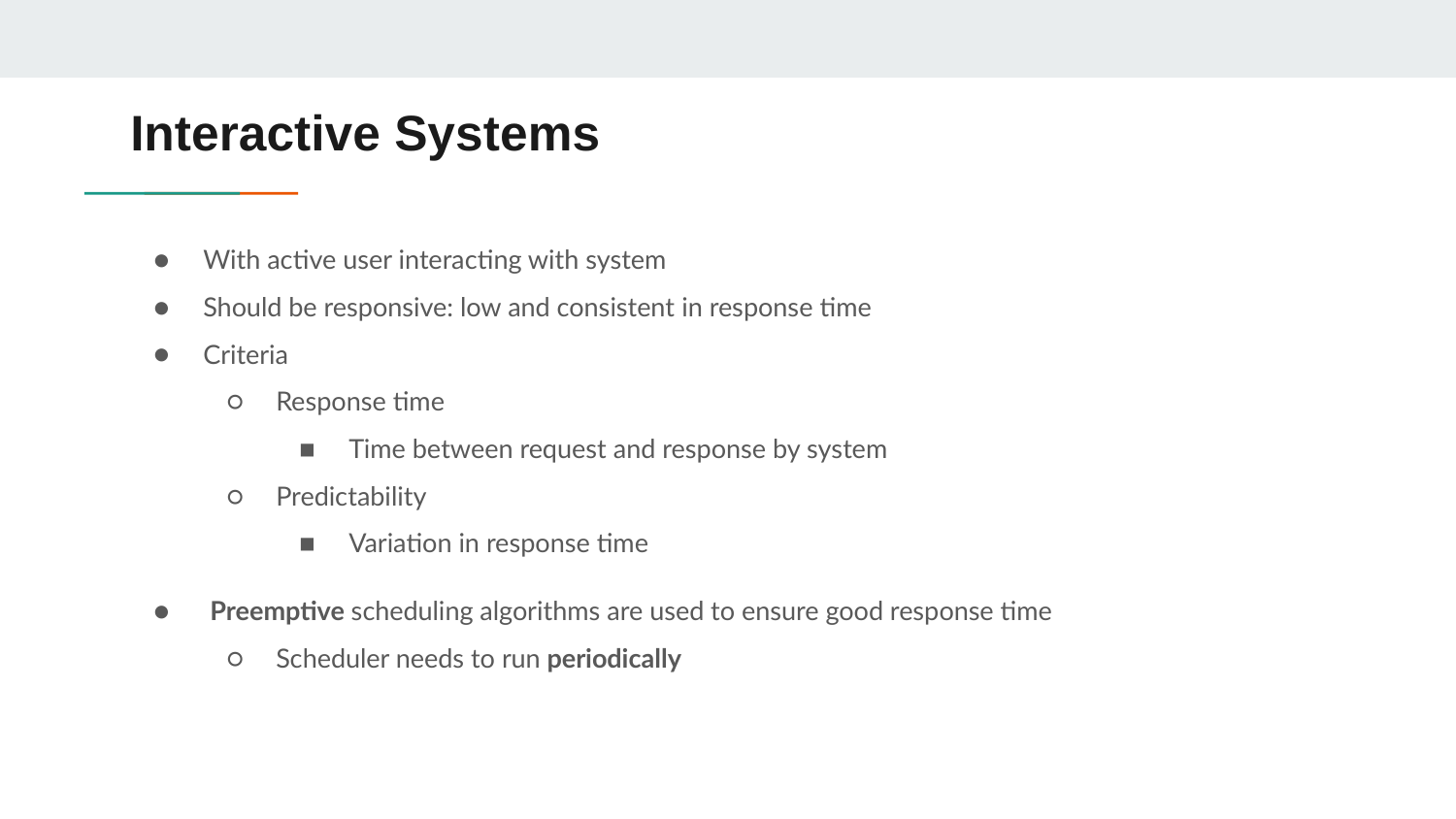

# Interactive Systems
With active user interacting with system
Should be responsive: low and consistent in response time
Criteria
Response time
Time between request and response by system
Predictability
Variation in response time
 Preemptive scheduling algorithms are used to ensure good response time
Scheduler needs to run periodically